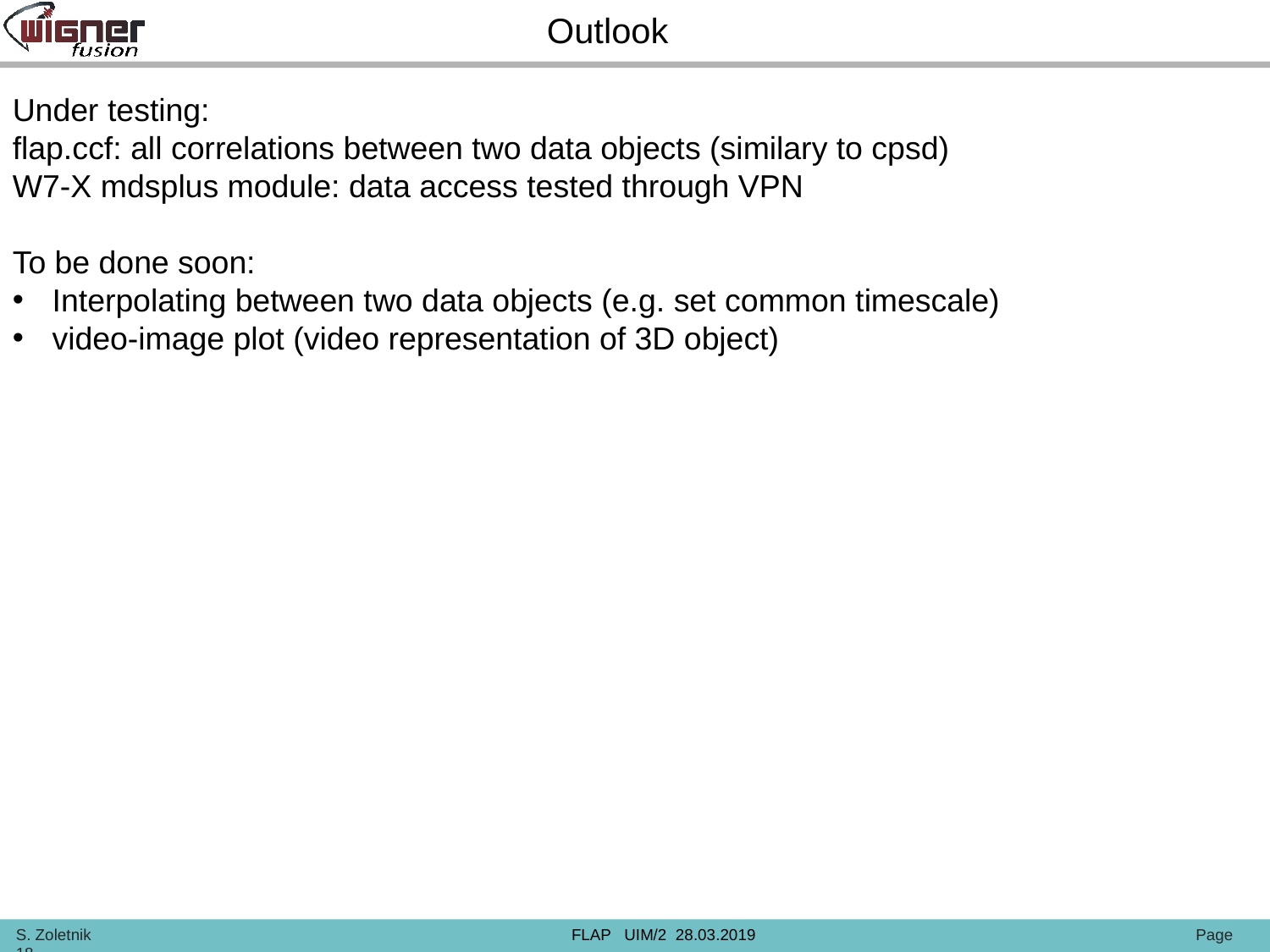

Outlook
Under testing:
flap.ccf: all correlations between two data objects (similary to cpsd)
W7-X mdsplus module: data access tested through VPN

To be done soon:
Interpolating between two data objects (e.g. set common timescale)
video-image plot (video representation of 3D object)